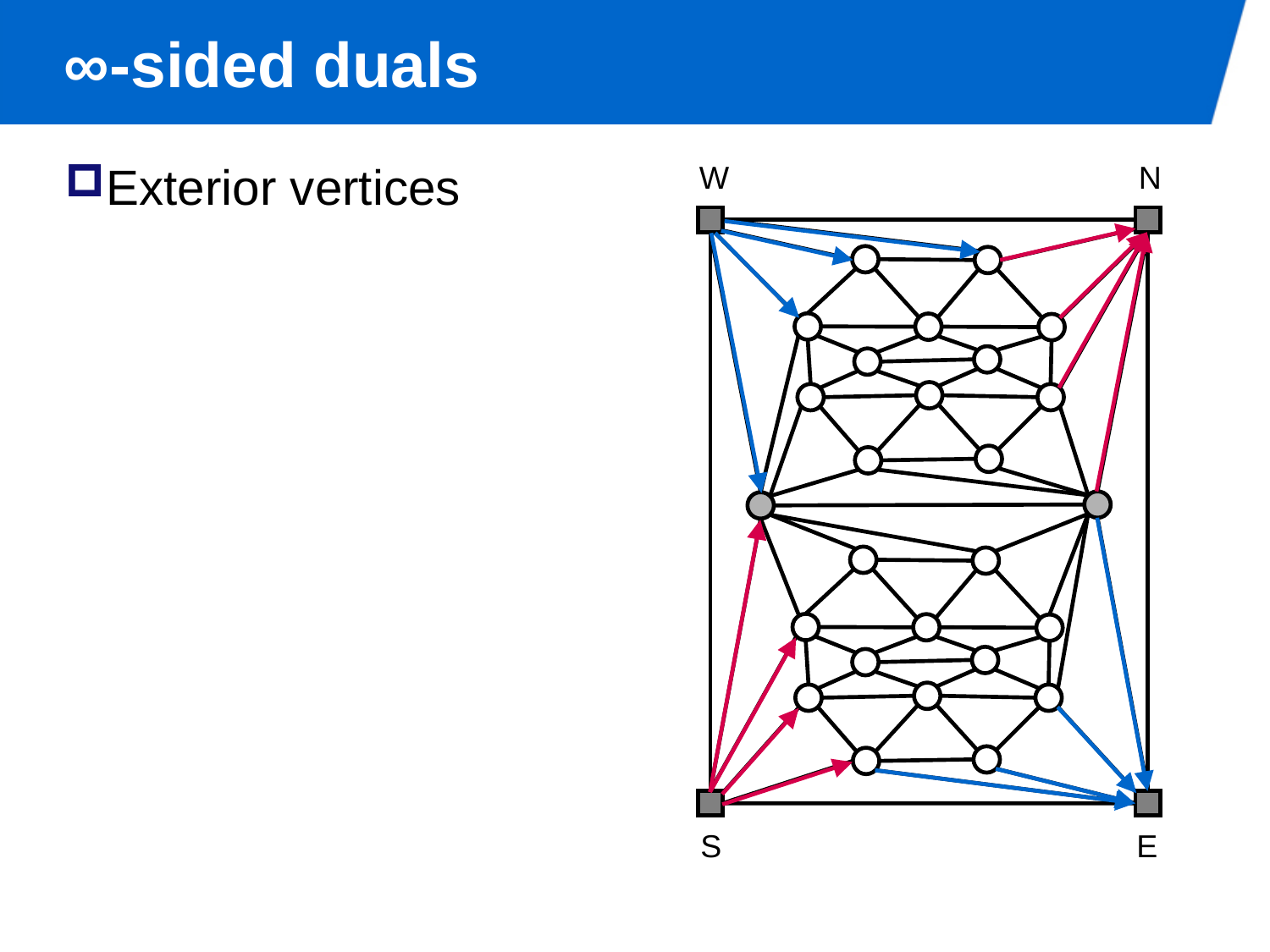

# ∞-sided duals
W
N
Exterior vertices

S
E